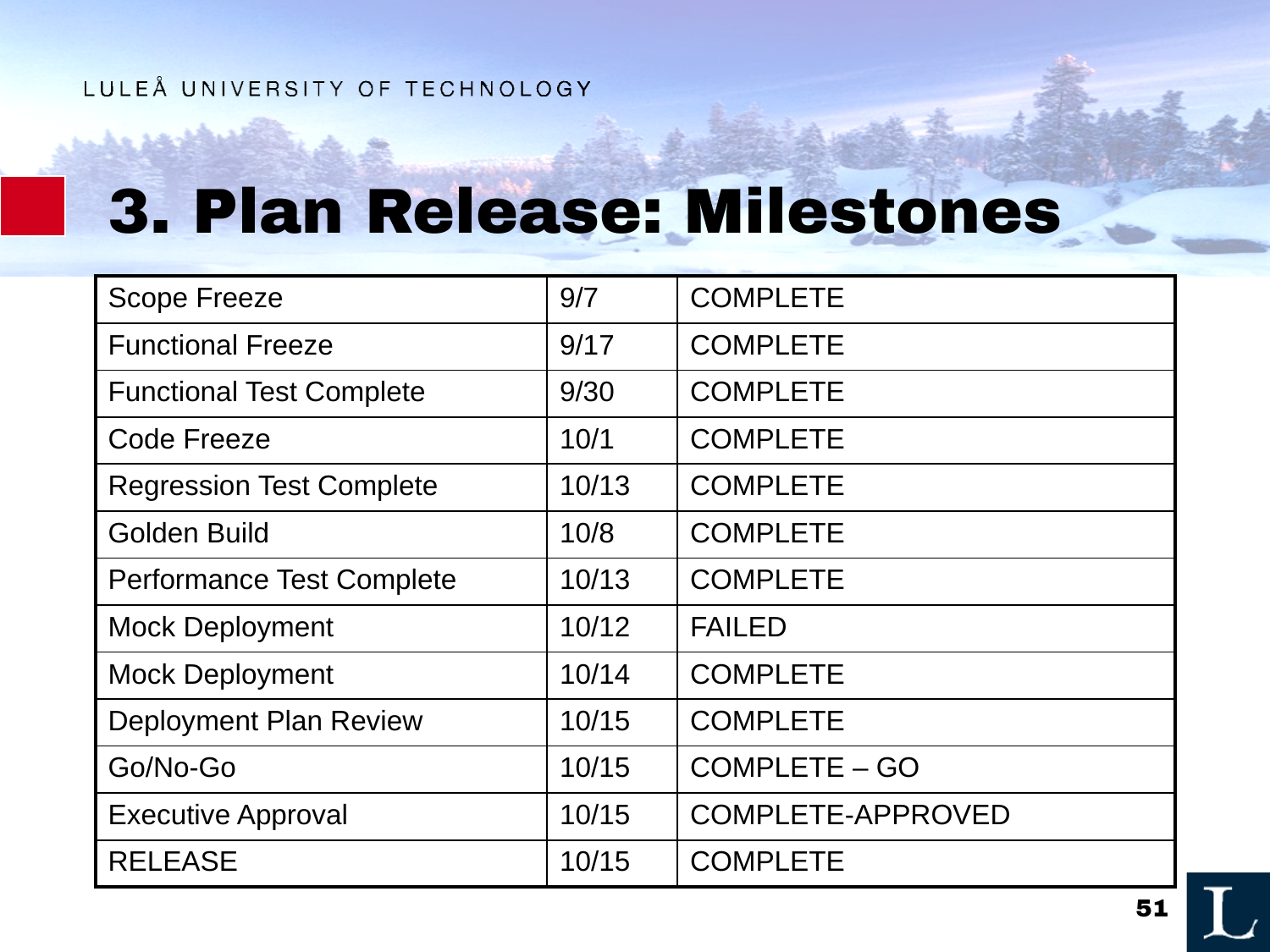

# 3. Plan Release: Milestones
| Scope Freeze | 9/7 | COMPLETE |
| --- | --- | --- |
| Functional Freeze | 9/17 | COMPLETE |
| Functional Test Complete | 9/30 | COMPLETE |
| Code Freeze | 10/1 | COMPLETE |
| Regression Test Complete | 10/13 | COMPLETE |
| Golden Build | 10/8 | COMPLETE |
| Performance Test Complete | 10/13 | COMPLETE |
| Mock Deployment | 10/12 | FAILED |
| Mock Deployment | 10/14 | COMPLETE |
| Deployment Plan Review | 10/15 | COMPLETE |
| Go/No-Go | 10/15 | COMPLETE – GO |
| Executive Approval | 10/15 | COMPLETE-APPROVED |
| RELEASE | 10/15 | COMPLETE |
51